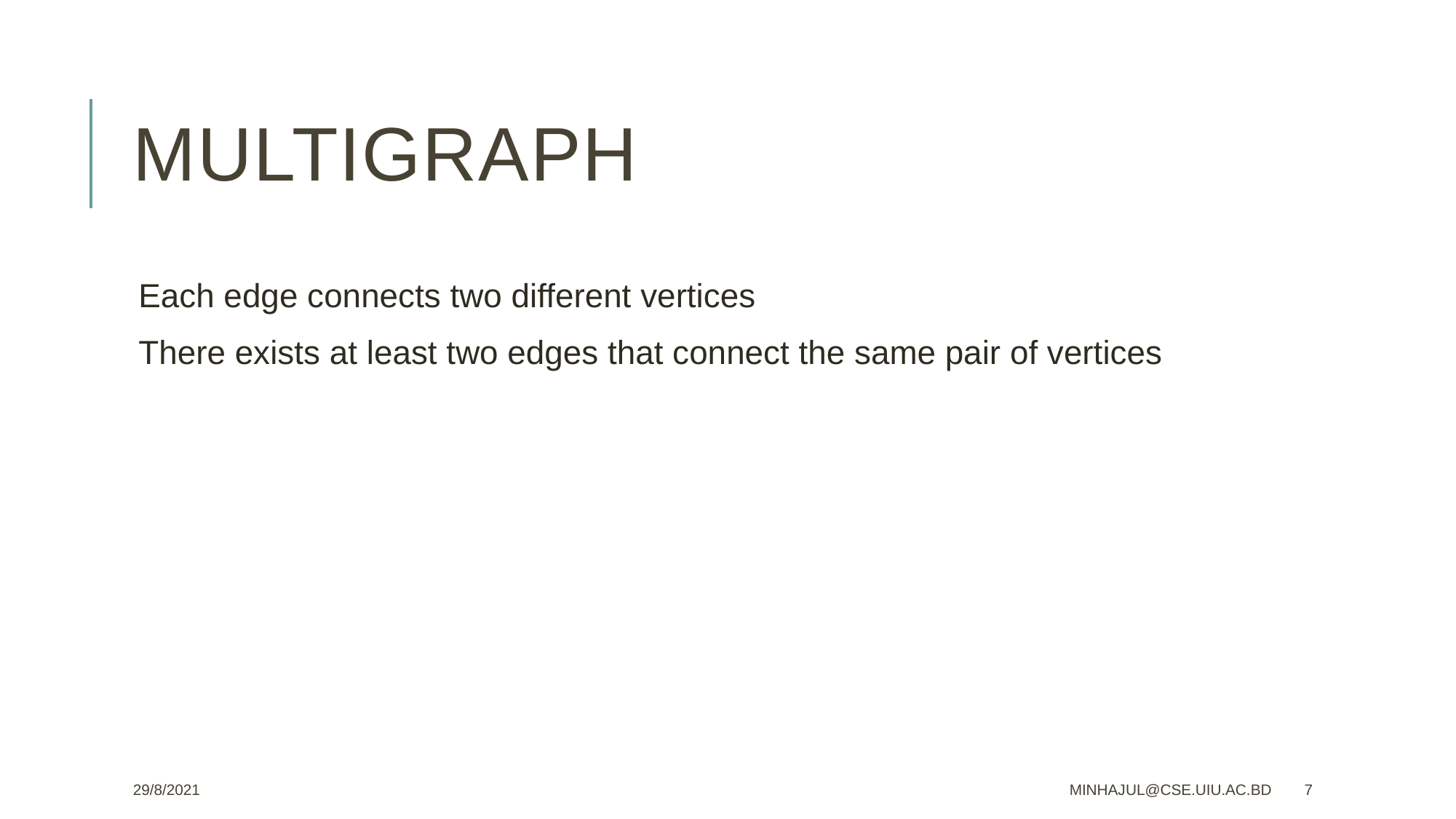

# Multigraph
Each edge connects two different vertices
There exists at least two edges that connect the same pair of vertices
29/8/2021
minhajul@cse.uiu.ac.bd
7